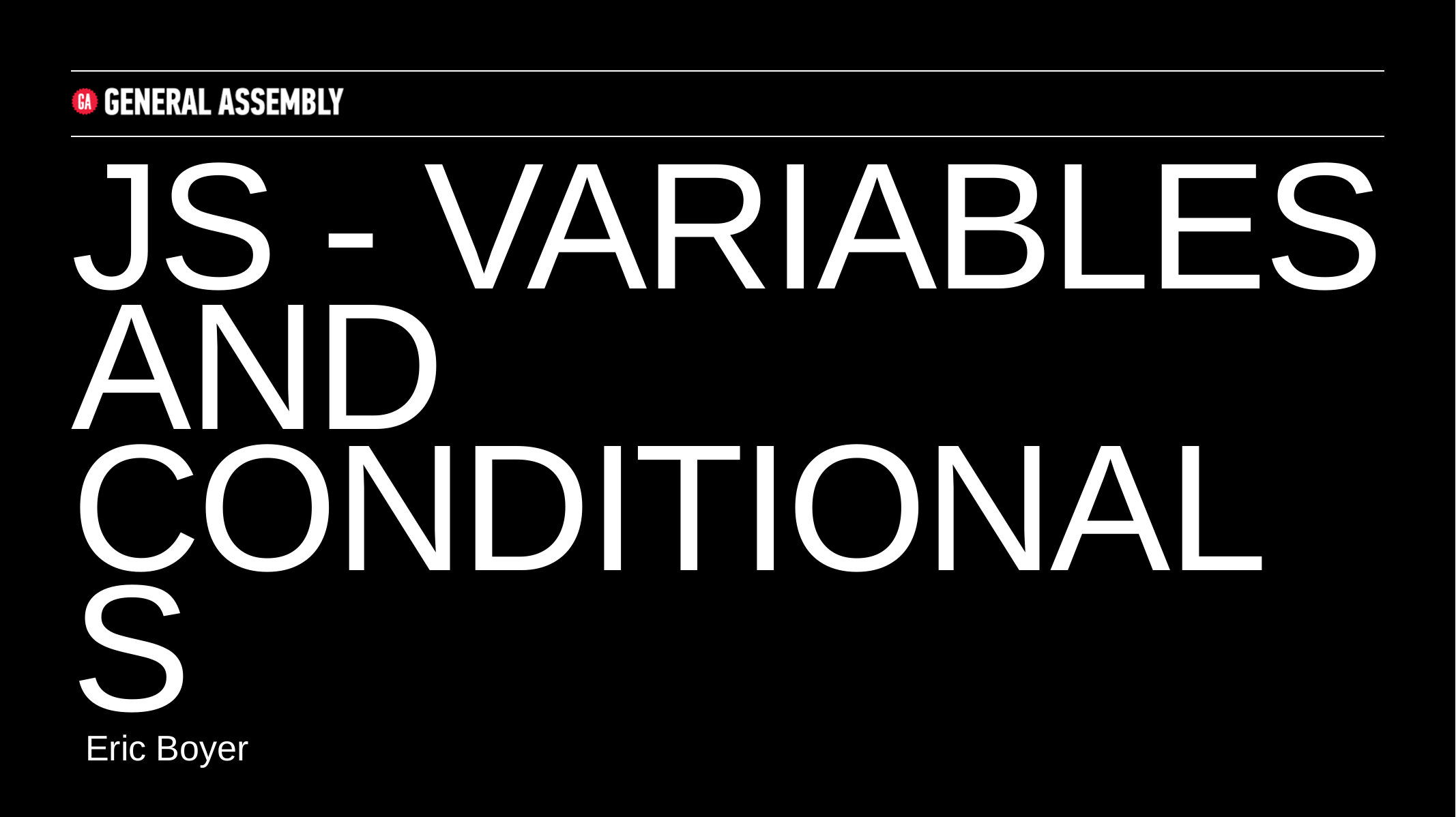

JS - Variables and Conditionals
Eric Boyer